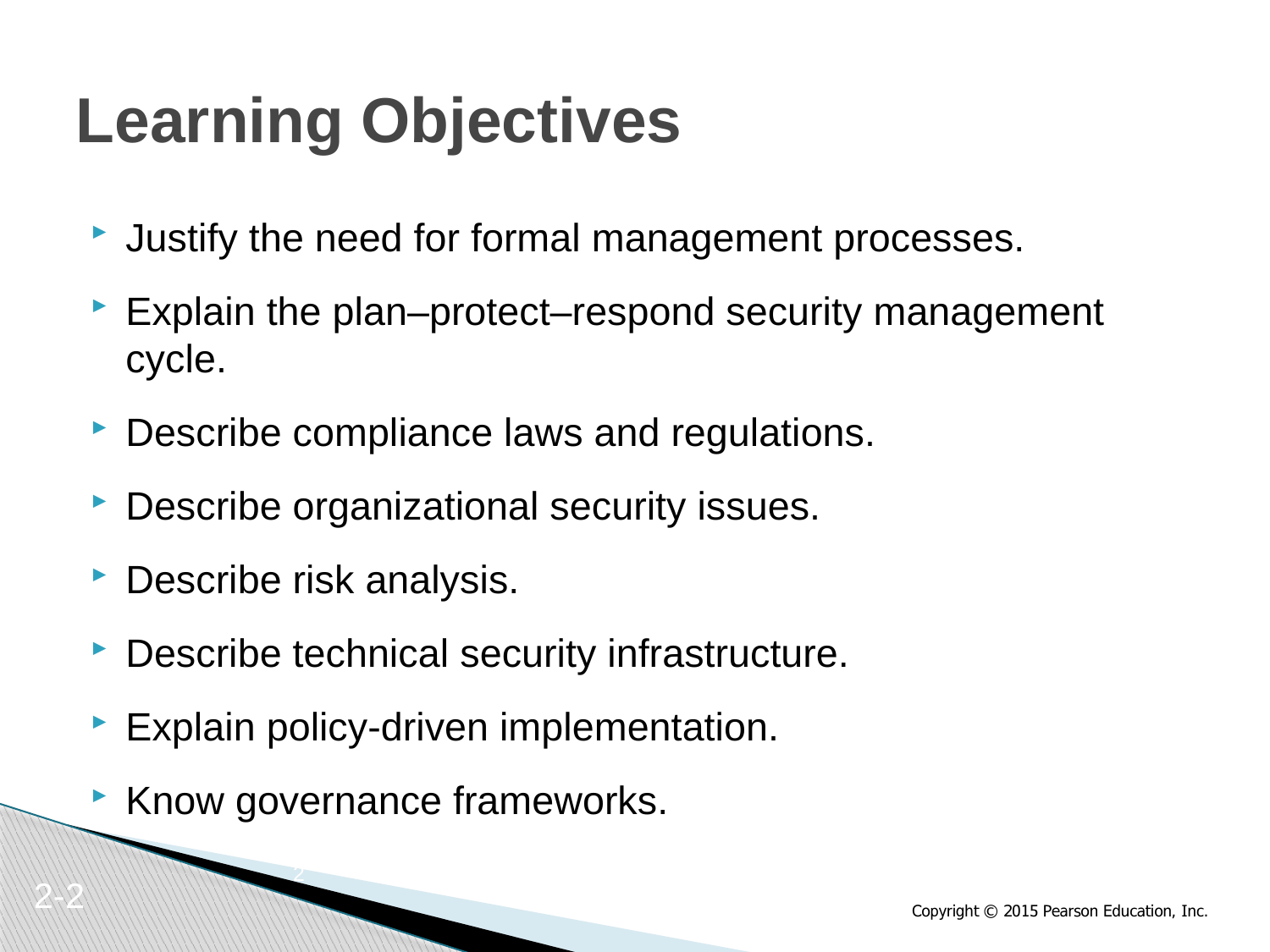

# Learning Objectives
Justify the need for formal management processes.
Explain the plan–protect–respond security management cycle.
Describe compliance laws and regulations.
Describe organizational security issues.
Describe risk analysis.
Describe technical security infrastructure.
Explain policy-driven implementation.
Know governance frameworks.
2